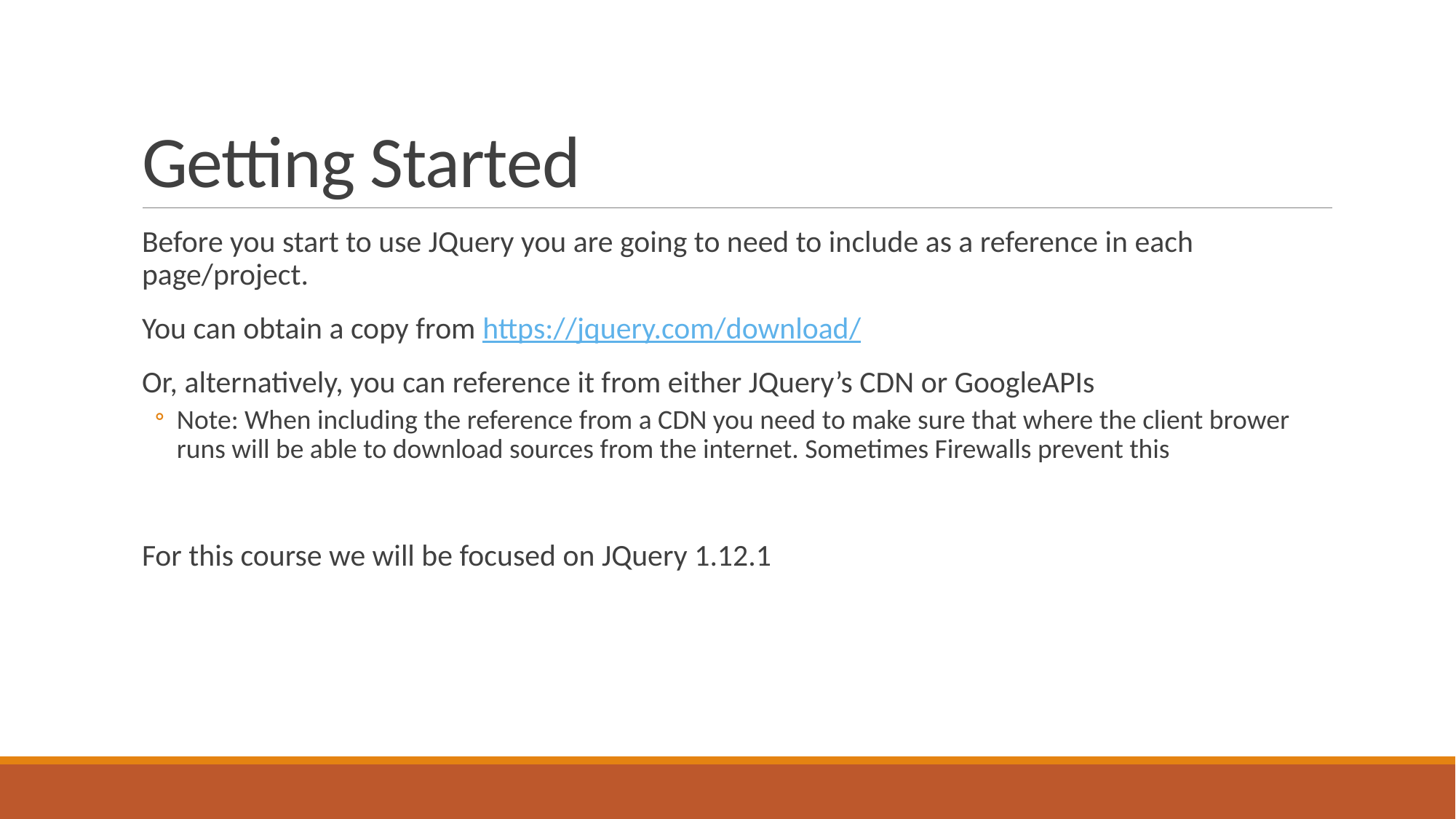

# Getting Started
Before you start to use JQuery you are going to need to include as a reference in each page/project.
You can obtain a copy from https://jquery.com/download/
Or, alternatively, you can reference it from either JQuery’s CDN or GoogleAPIs
Note: When including the reference from a CDN you need to make sure that where the client brower runs will be able to download sources from the internet. Sometimes Firewalls prevent this

For this course we will be focused on JQuery 1.12.1